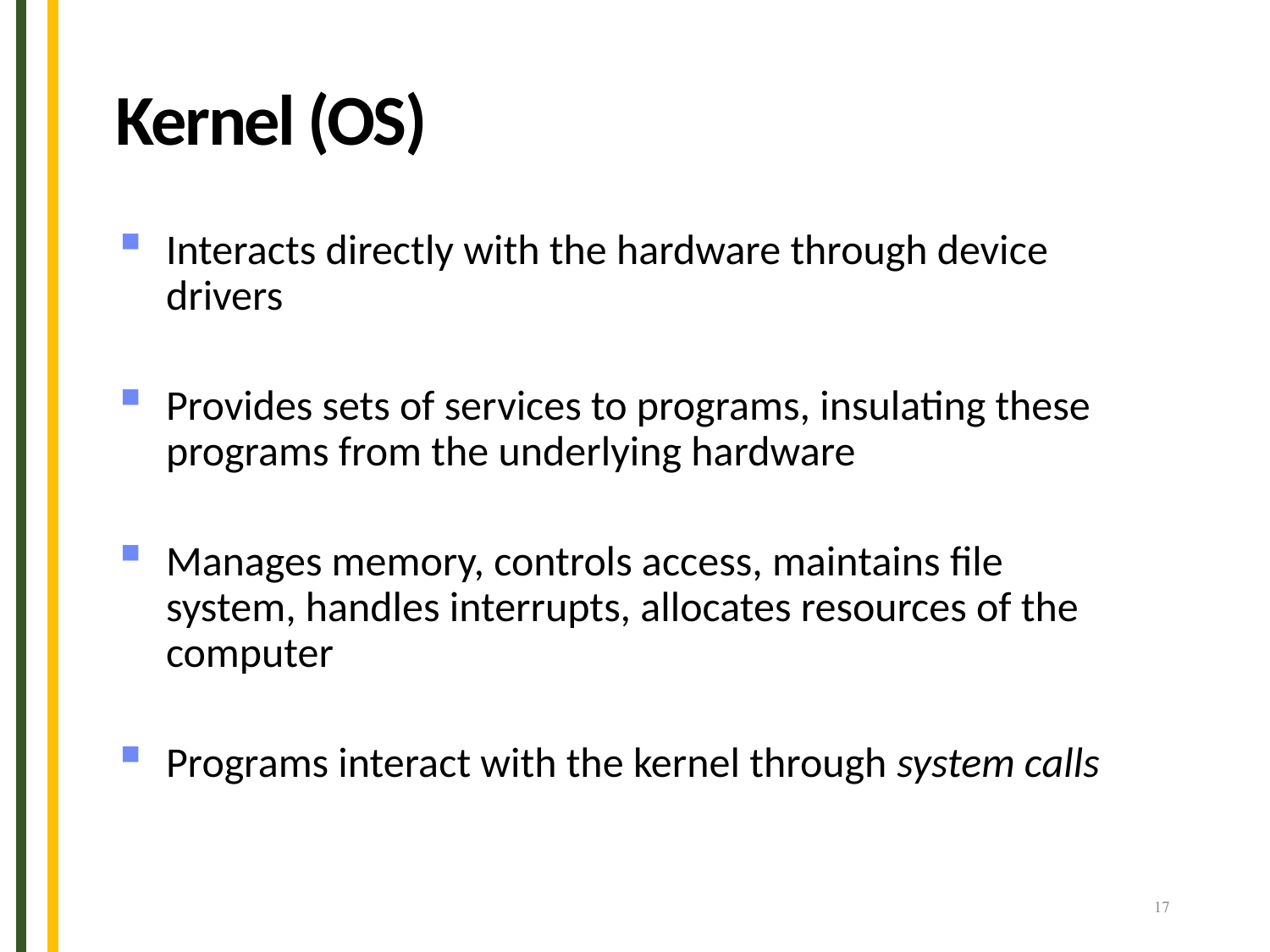

Kernel (OS)
Interacts directly with the hardware through device drivers

Provides sets of services to programs, insulating these programs from the underlying hardware

Manages memory, controls access, maintains file system, handles interrupts, allocates resources of the computer

Programs interact with the kernel through system calls
17